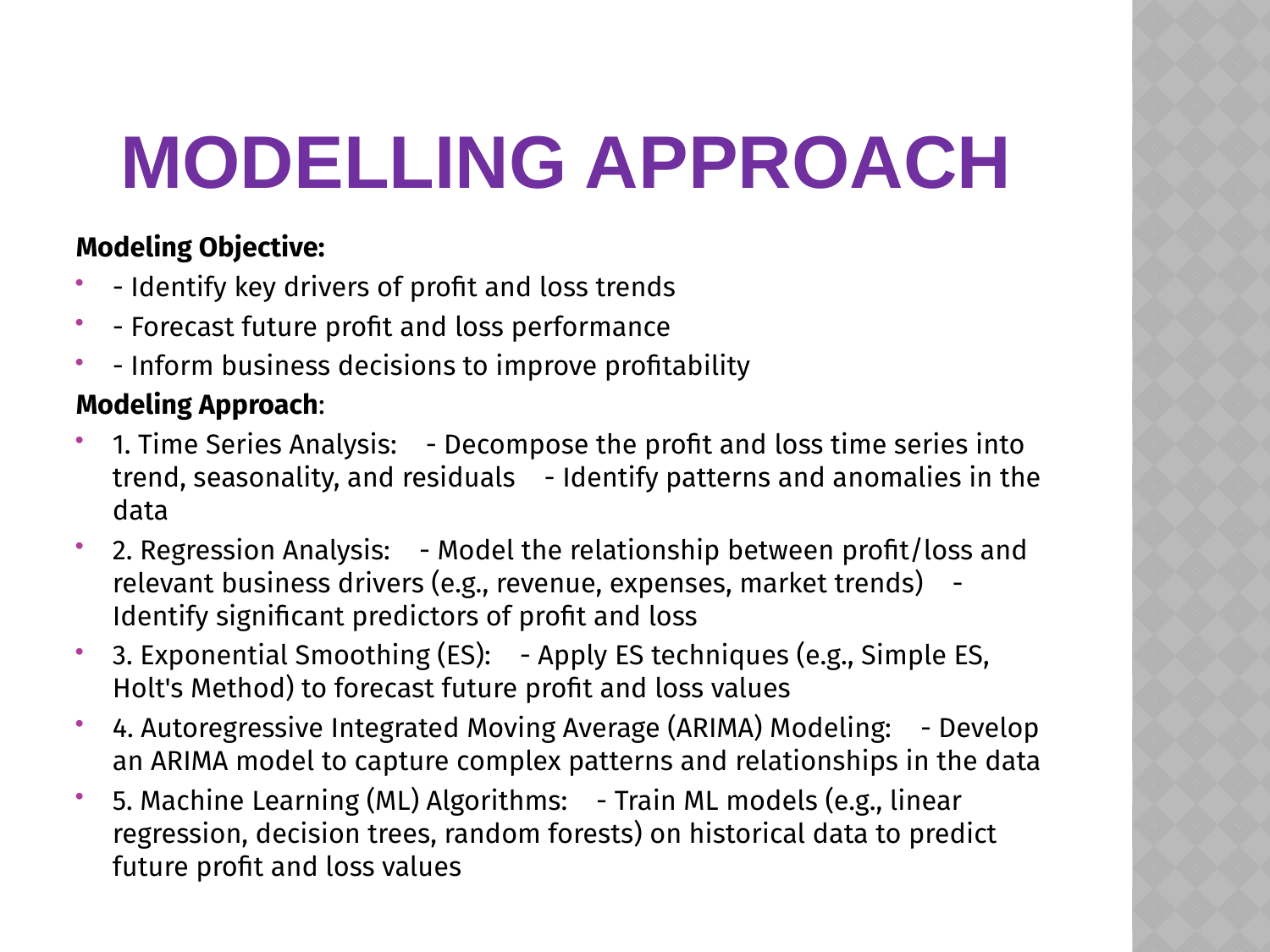

# Modelling approach
Modeling Objective:
- Identify key drivers of profit and loss trends
- Forecast future profit and loss performance
- Inform business decisions to improve profitability
Modeling Approach:
1. Time Series Analysis:    - Decompose the profit and loss time series into trend, seasonality, and residuals    - Identify patterns and anomalies in the data
2. Regression Analysis:    - Model the relationship between profit/loss and relevant business drivers (e.g., revenue, expenses, market trends)    - Identify significant predictors of profit and loss
3. Exponential Smoothing (ES):    - Apply ES techniques (e.g., Simple ES, Holt's Method) to forecast future profit and loss values
4. Autoregressive Integrated Moving Average (ARIMA) Modeling:    - Develop an ARIMA model to capture complex patterns and relationships in the data
5. Machine Learning (ML) Algorithms:    - Train ML models (e.g., linear regression, decision trees, random forests) on historical data to predict future profit and loss values